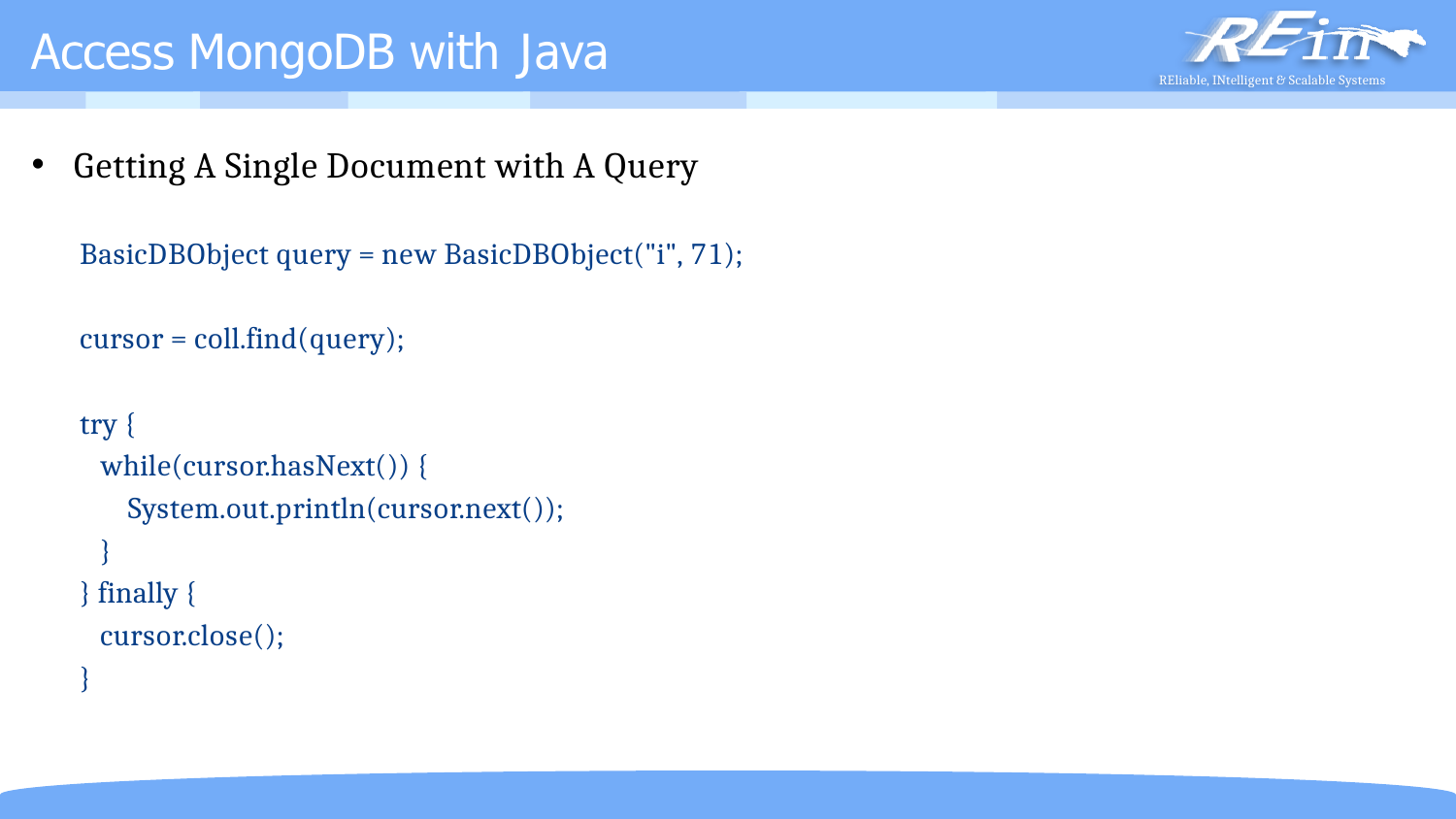

# Access MongoDB with Java
Getting A Single Document with A Query

BasicDBObject query = new BasicDBObject("i", 71);

cursor = coll.find(query);

try {
   while(cursor.hasNext()) {
       System.out.println(cursor.next());
   }
} finally {
   cursor.close();
}
39